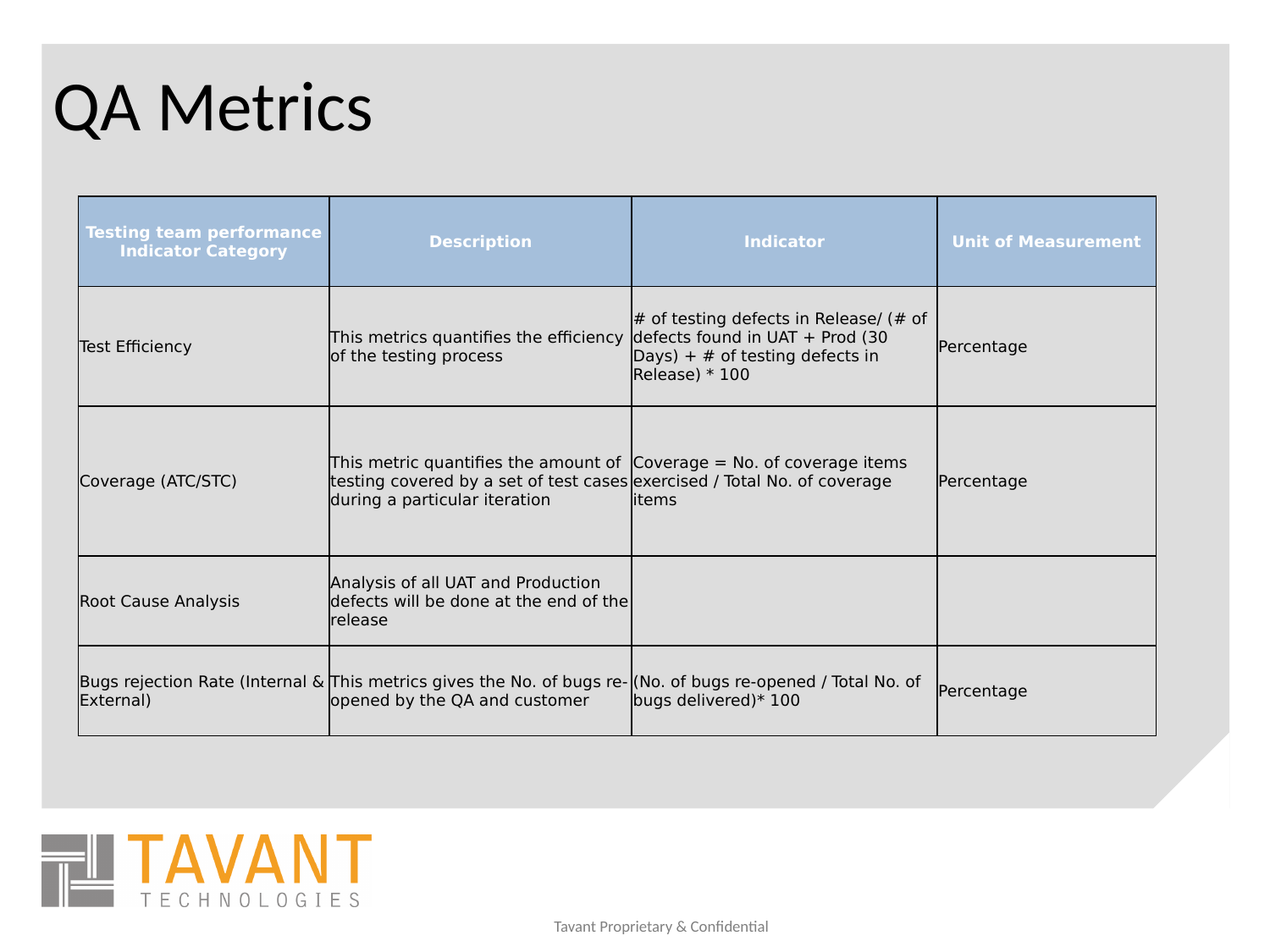

# QA Metrics

| Testing team performance Indicator Category | Description | Indicator | Unit of Measurement |
| --- | --- | --- | --- |
| Test Efficiency | This metrics quantifies the efficiency of the testing process | # of testing defects in Release/ (# of defects found in UAT + Prod (30 Days) + # of testing defects in Release) \* 100 | Percentage |
| Coverage (ATC/STC) | This metric quantifies the amount of testing covered by a set of test cases during a particular iteration | Coverage = No. of coverage items exercised / Total No. of coverage items | Percentage |
| Root Cause Analysis | Analysis of all UAT and Production defects will be done at the end of the release |  |  |
| Bugs rejection Rate (Internal & External) | This metrics gives the No. of bugs re-opened by the QA and customer | (No. of bugs re-opened / Total No. of bugs delivered)\* 100 | Percentage |